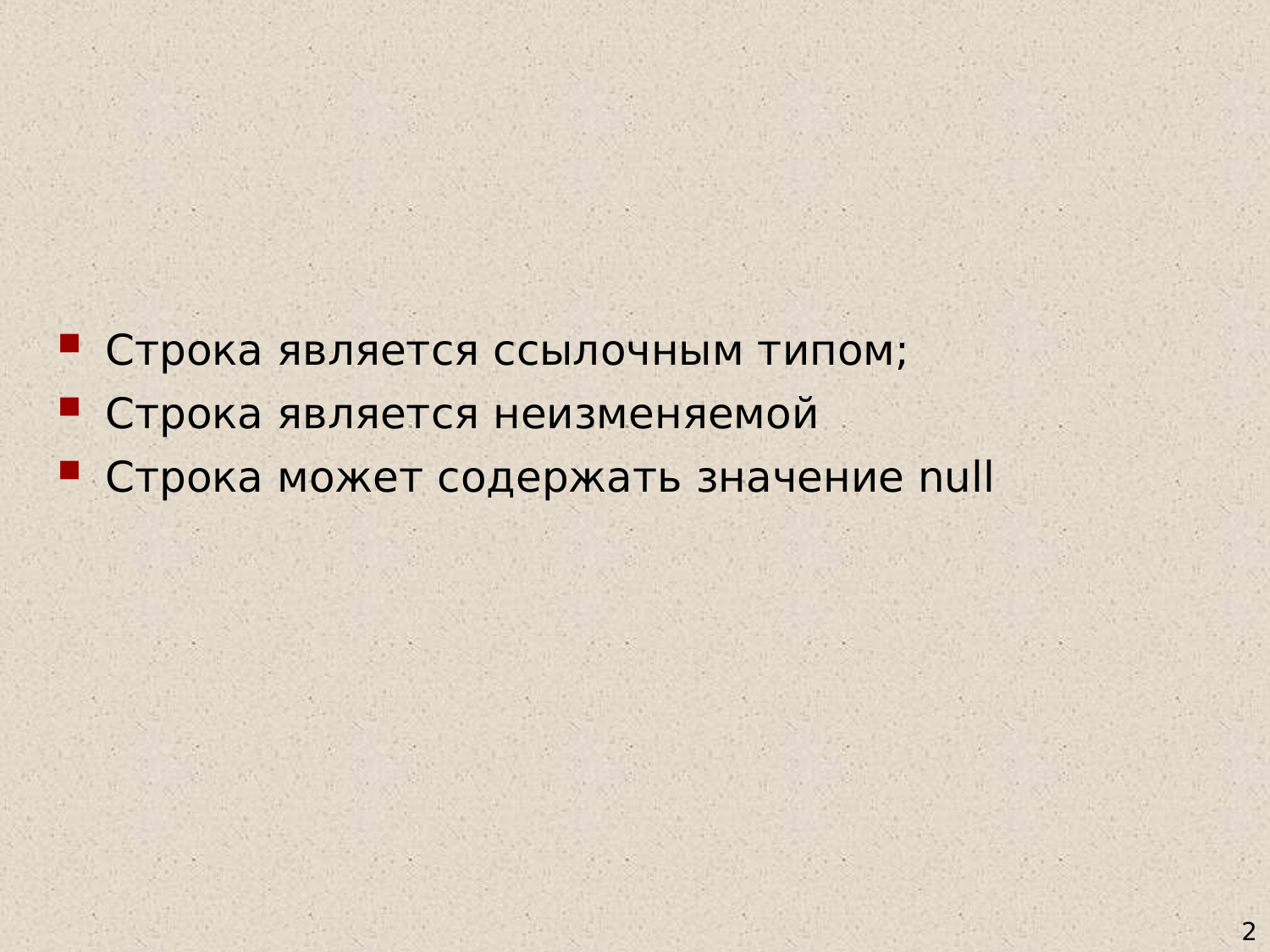

Строка является ссылочным типом;
Строка является неизменяемой
Строка может содержать значение null

2